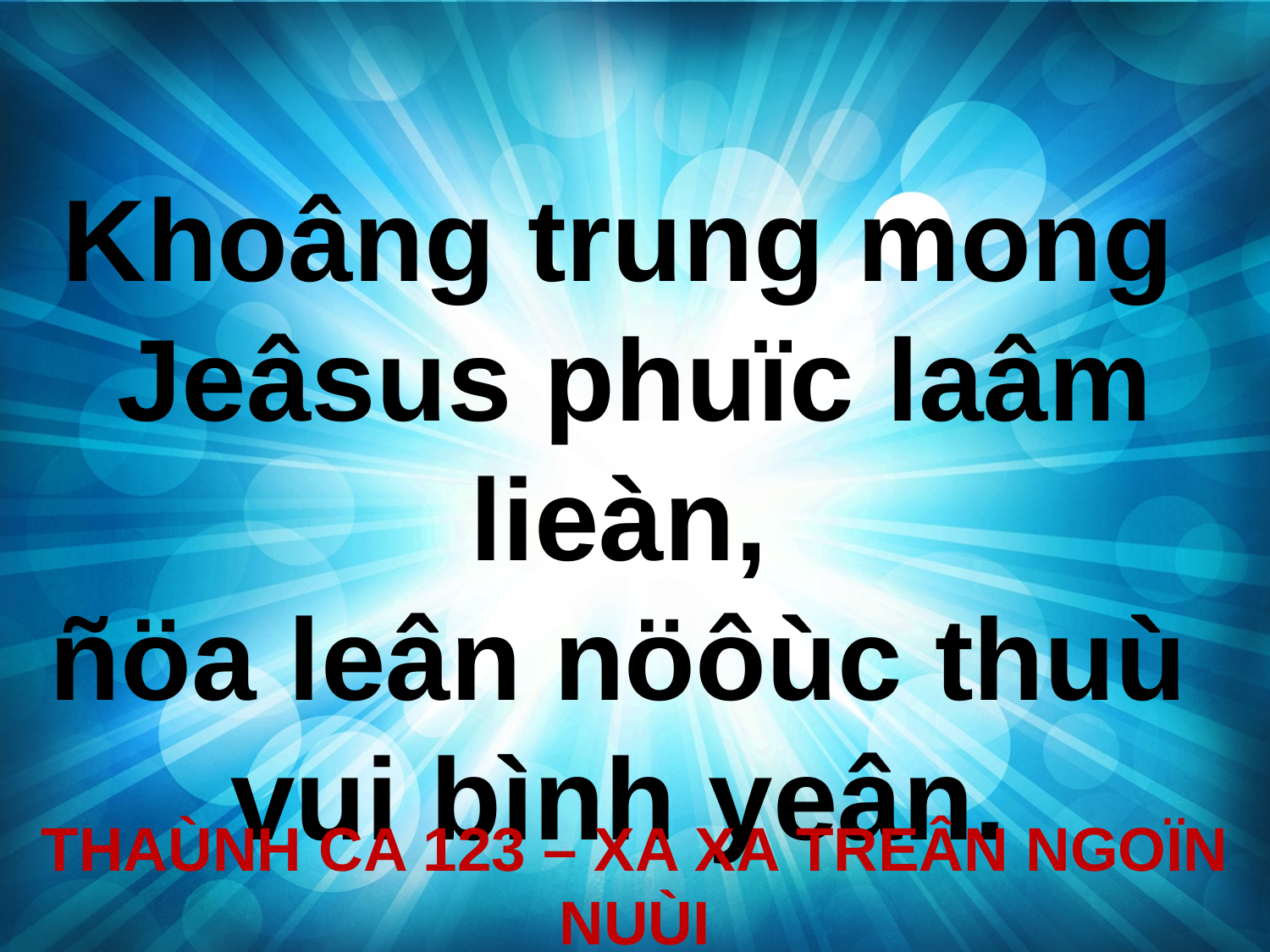

Khoâng trung mong
Jeâsus phuïc laâm lieàn, 
ñöa leân nöôùc thuù
vui bình yeân.
THAÙNH CA 123 – XA XA TREÂN NGOÏN NUÙI